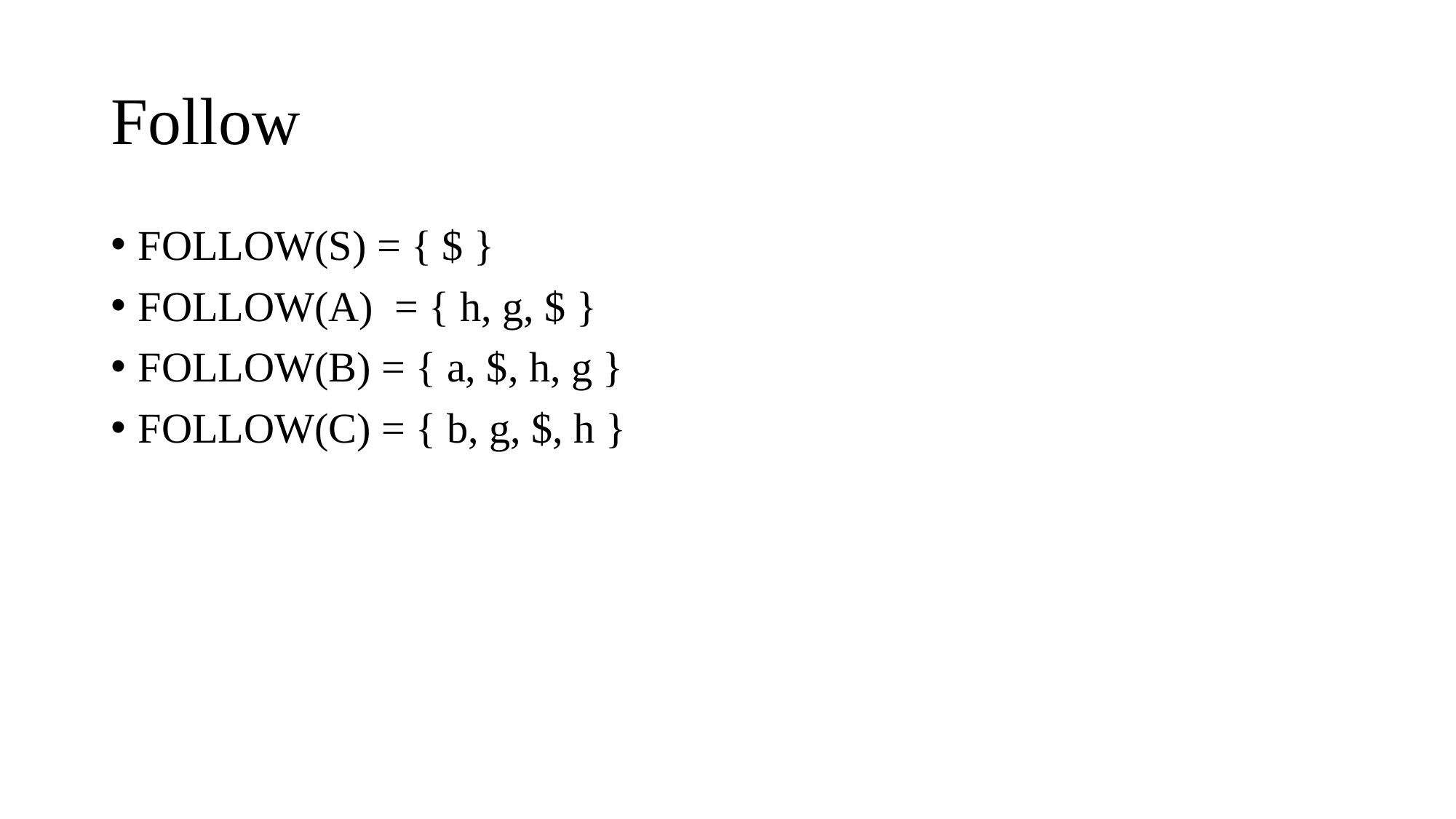

# Follow
FOLLOW(S) = { $ }
FOLLOW(A)  = { h, g, $ }
FOLLOW(B) = { a, $, h, g }
FOLLOW(C) = { b, g, $, h }